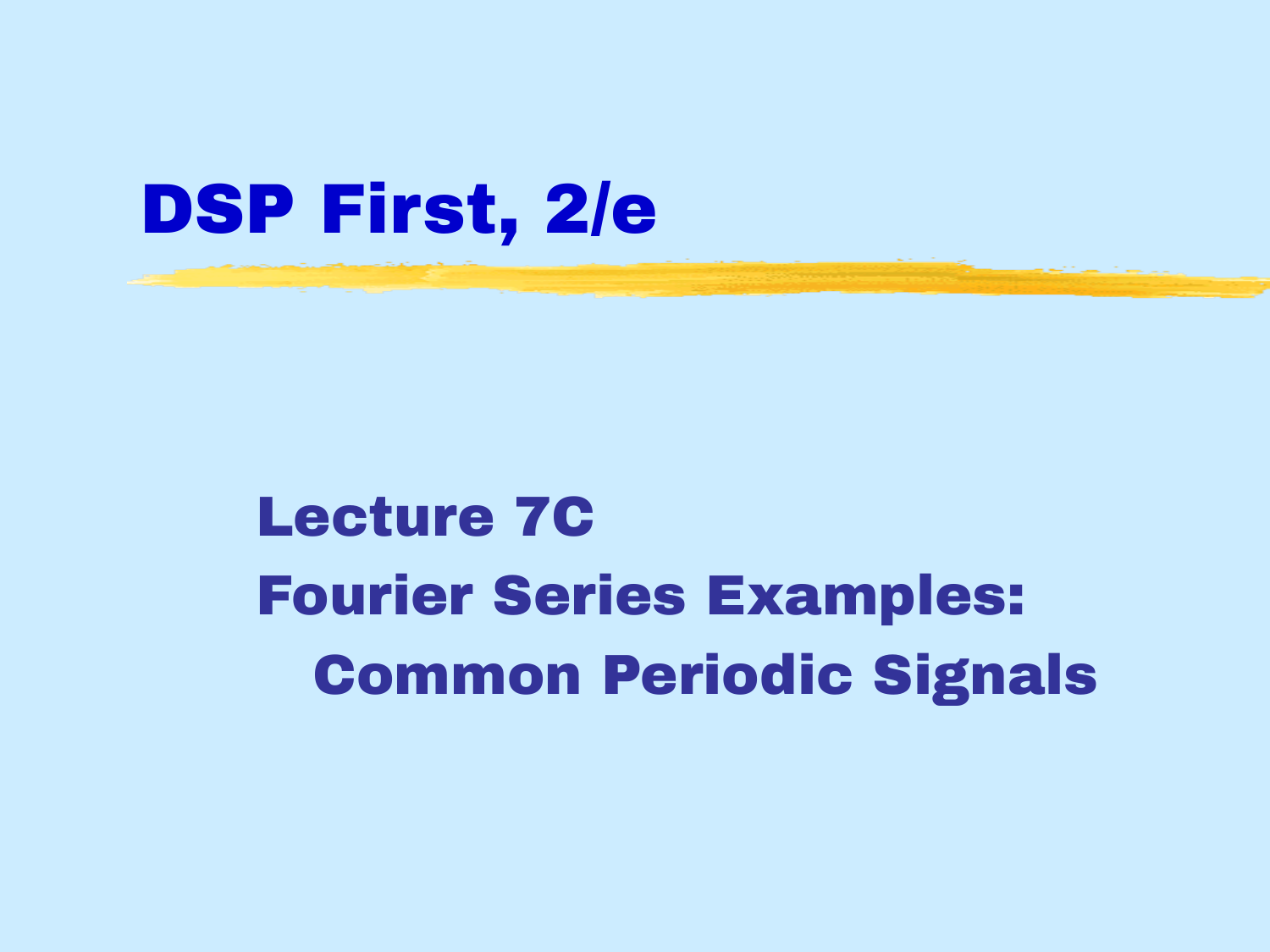

# DSP First, 2/e
Lecture 7C
Fourier Series Examples:
   Common Periodic Signals